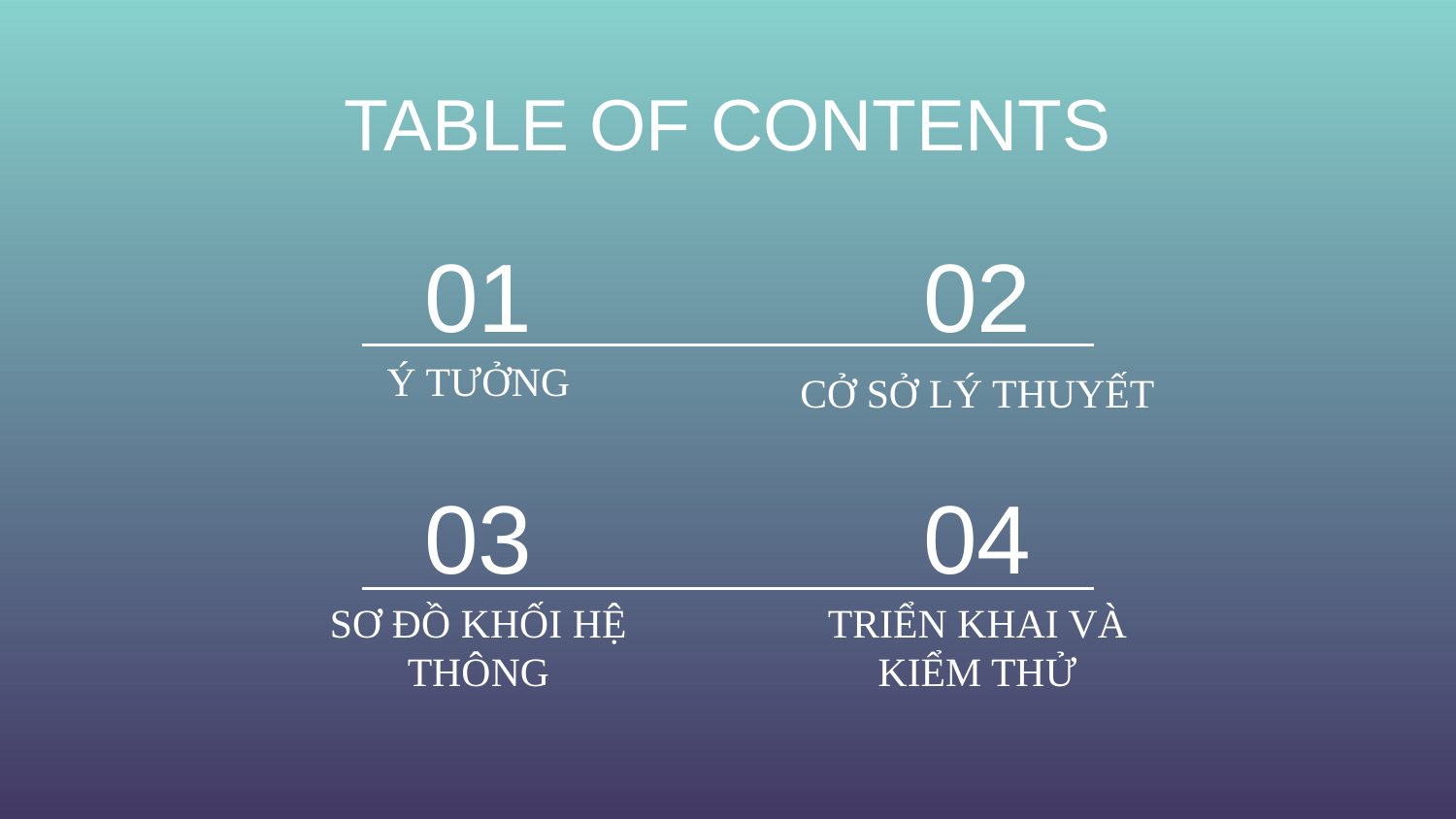

TABLE OF CONTENTS
01
02
# Ý TƯỞNG
CỞ SỞ LÝ THUYẾT
03
04
SƠ ĐỒ KHỐI HỆ THÔNG
TRIỂN KHAI VÀ KIỂM THỬ